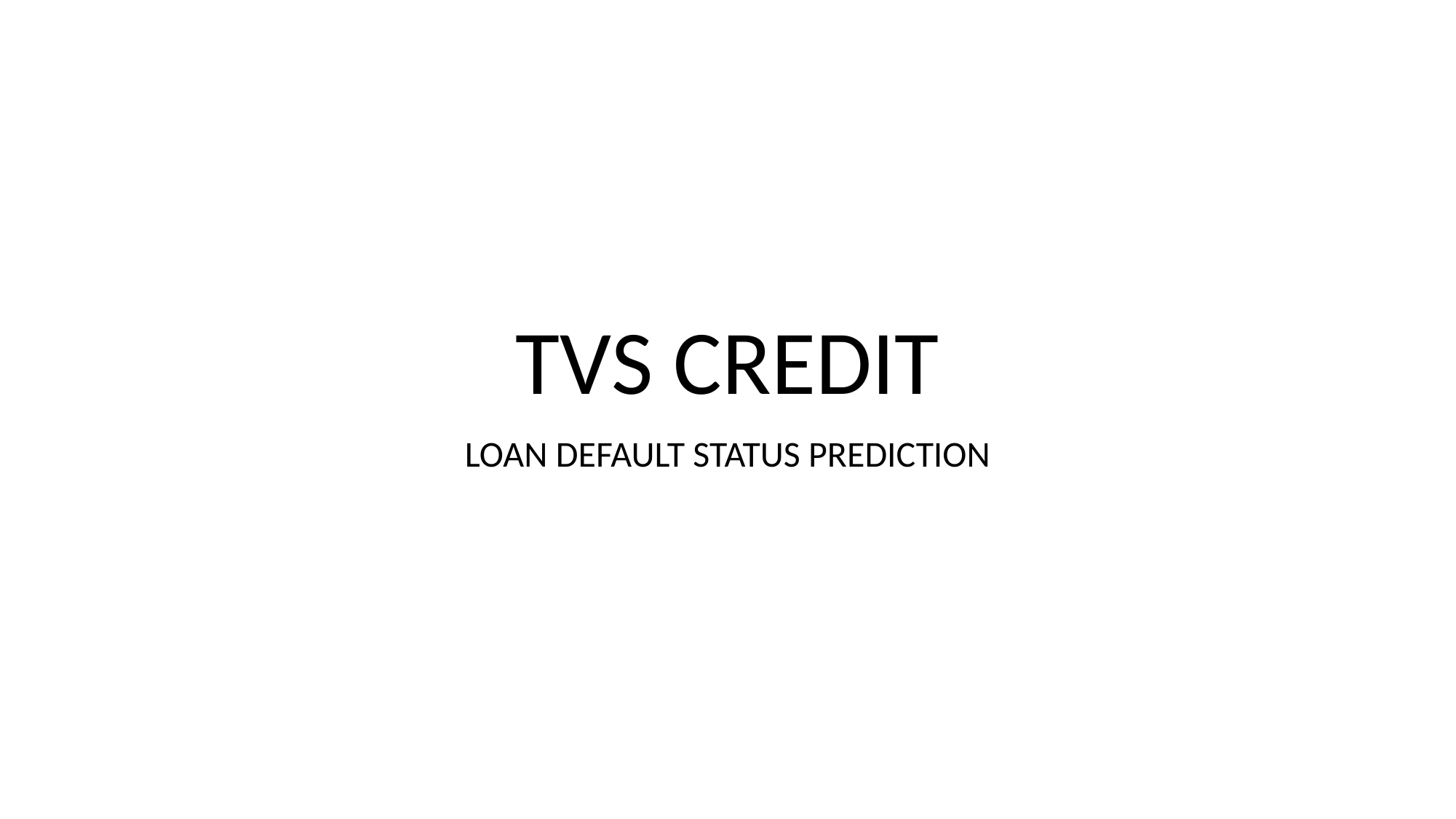

# TVS CREDIT
LOAN DEFAULT STATUS PREDICTION